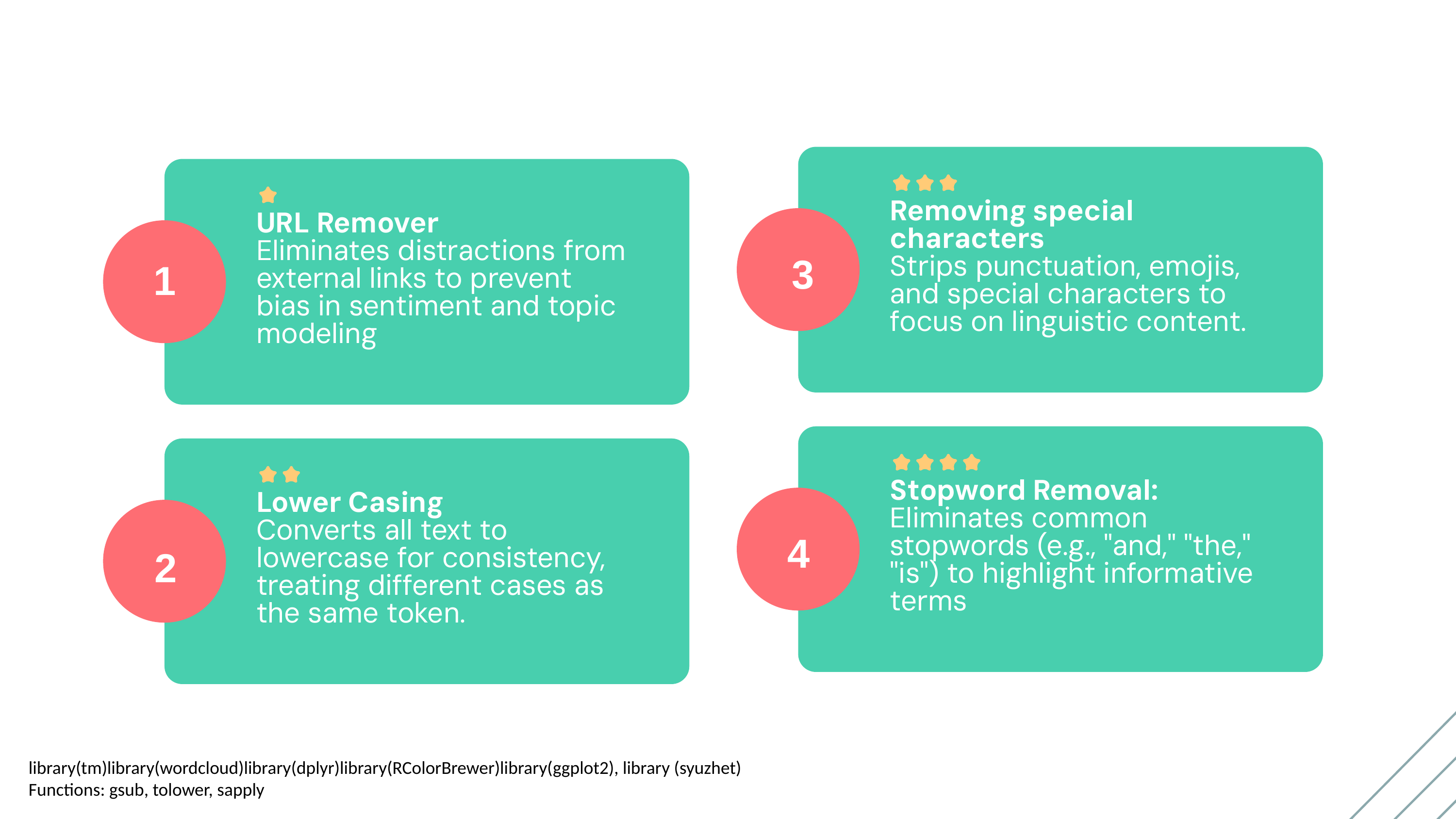

Strips punctuation, emojis, and special characters to focus on linguistic content.

Removing special characters
Strips punctuation, emojis, and special characters to focus on linguistic content.

URL Remover
Eliminates distractions from external links to prevent bias in sentiment and topic modeling

3
1

Stopword Removal:
Eliminates common stopwords (e.g., "and," "the," "is") to highlight informative terms

Lower Casing
Converts all text to lowercase for consistency, treating different cases as the same token.

4
2

library(tm)library(wordcloud)library(dplyr)library(RColorBrewer)library(ggplot2), library (syuzhet)
Functions: gsub, tolower, sapply